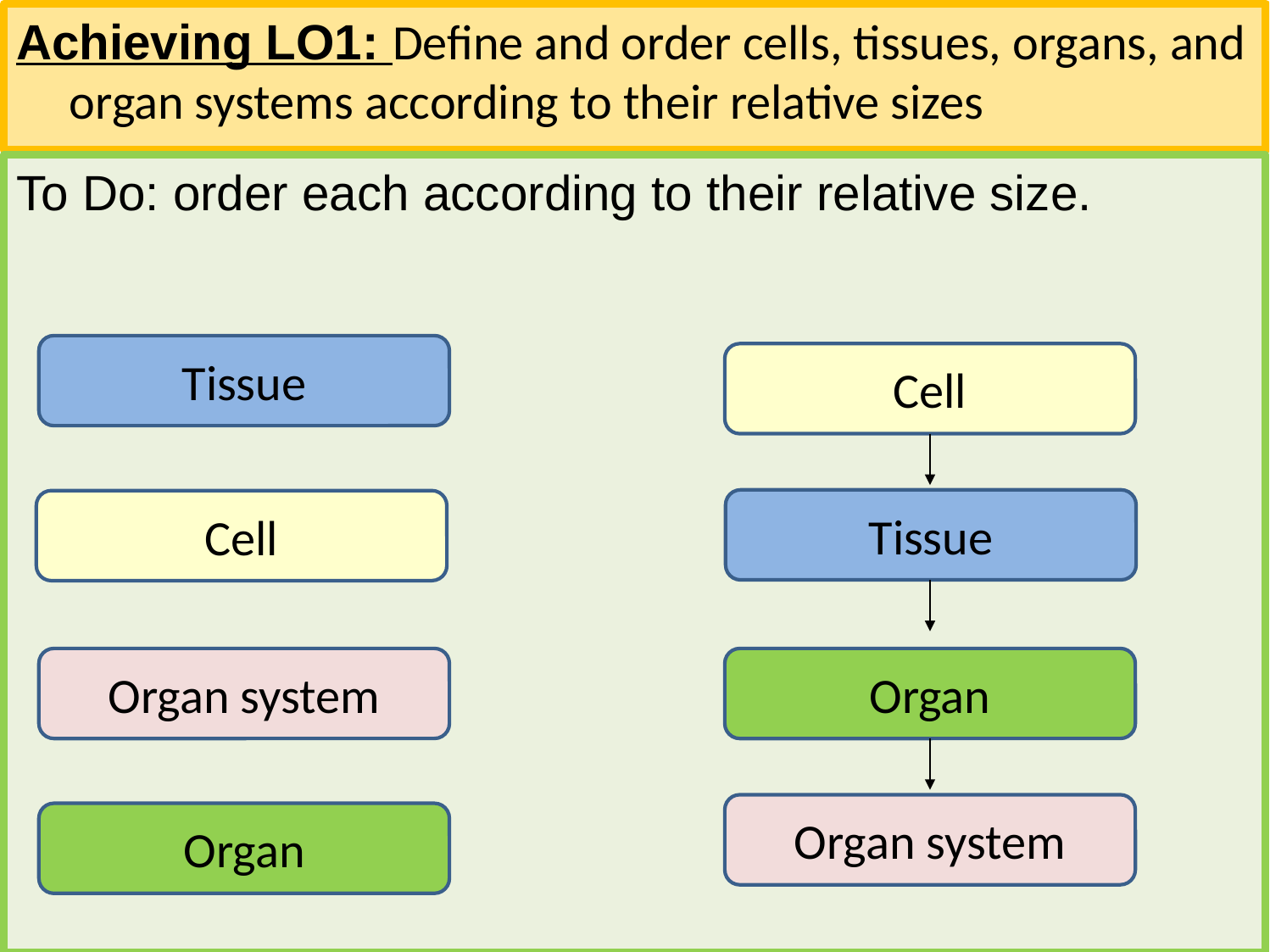

Achieving LO1: Define and order cells, tissues, organs, and organ systems according to their relative sizes
To Do: order each according to their relative size.
Tissue
Cell
Tissue
Cell
Organ system
Organ
Organ system
Organ